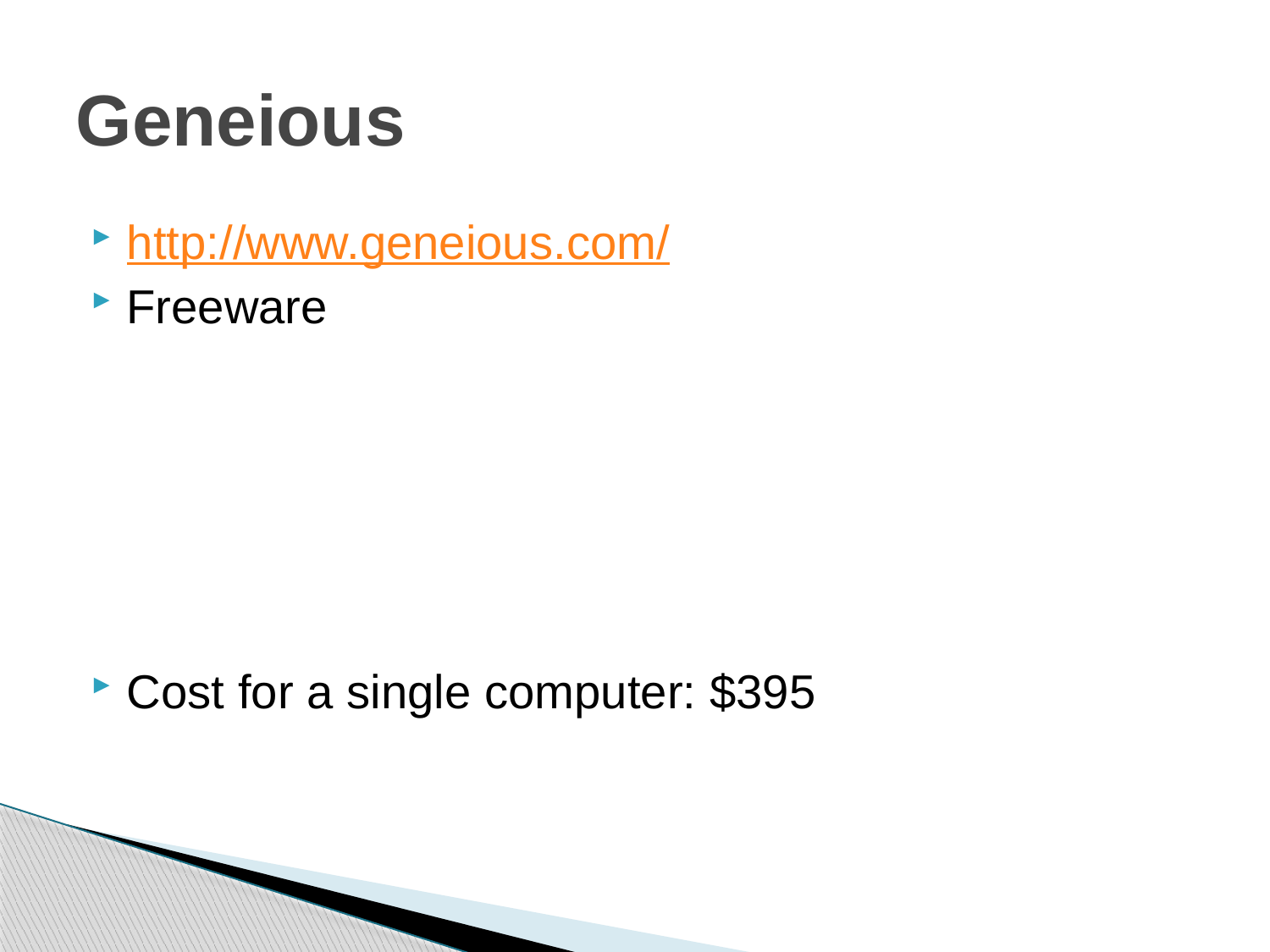

# Geneious
http://www.geneious.com/
Freeware

Cost for a single computer: $395